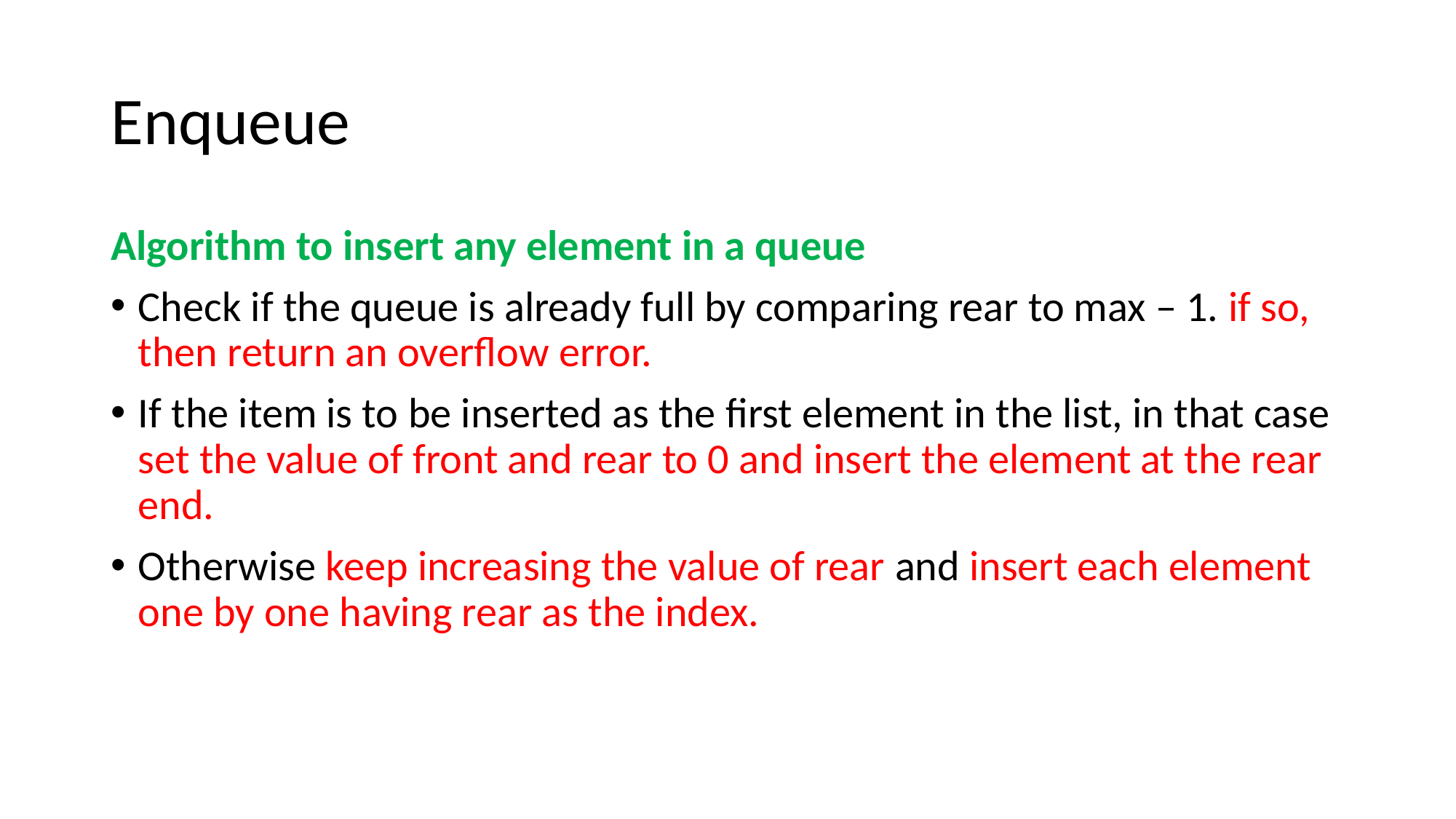

# Enqueue
Algorithm to insert any element in a queue
Check if the queue is already full by comparing rear to max – 1. if so, then return an overflow error.
If the item is to be inserted as the first element in the list, in that case set the value of front and rear to 0 and insert the element at the rear end.
Otherwise keep increasing the value of rear and insert each element one by one having rear as the index.